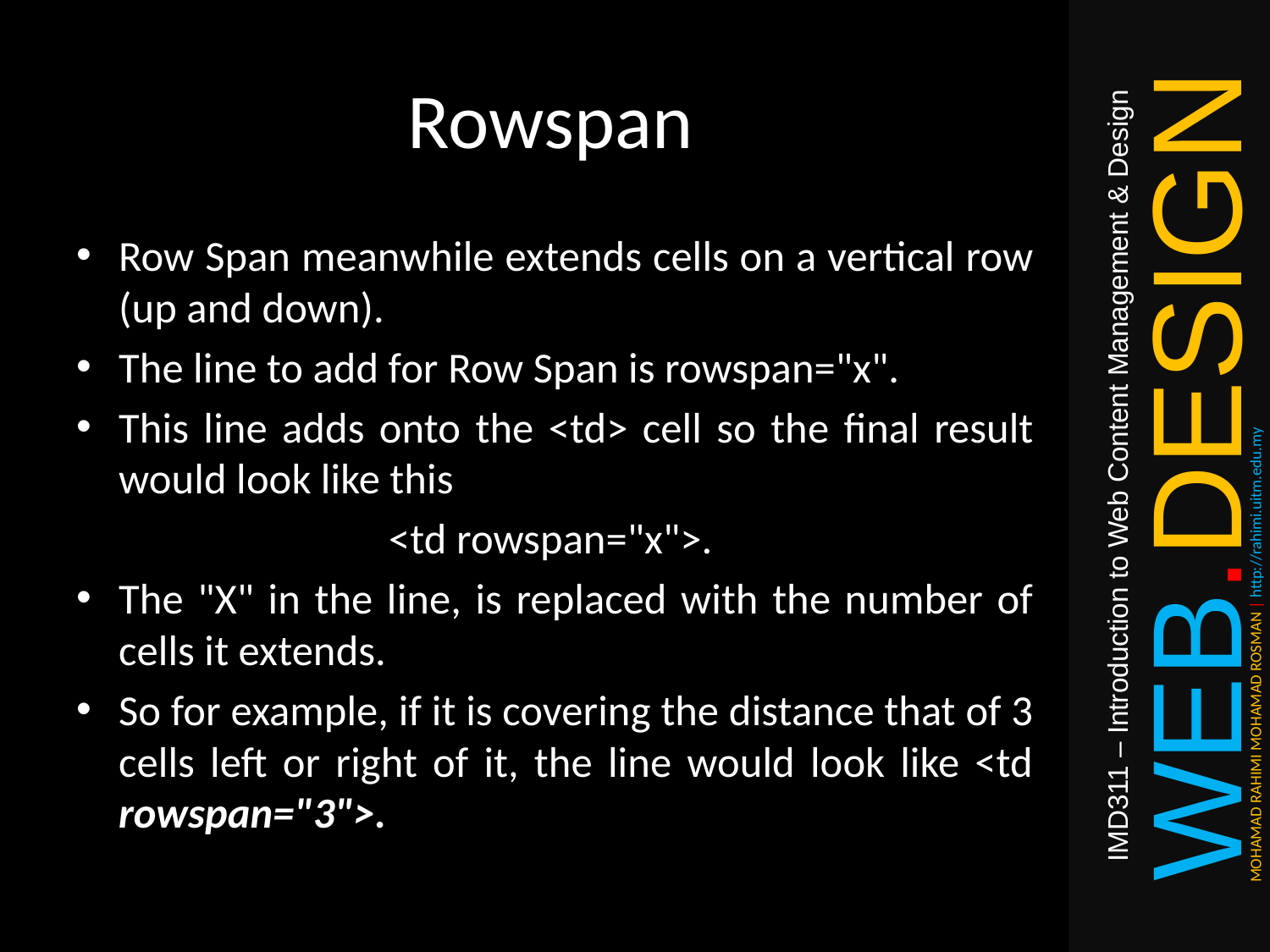

# Rowspan
Row Span meanwhile extends cells on a vertical row (up and down).
The line to add for Row Span is rowspan="x".
This line adds onto the <td> cell so the final result would look like this
<td rowspan="x">.
The "X" in the line, is replaced with the number of cells it extends.
So for example, if it is covering the distance that of 3 cells left or right of it, the line would look like <td rowspan="3">.